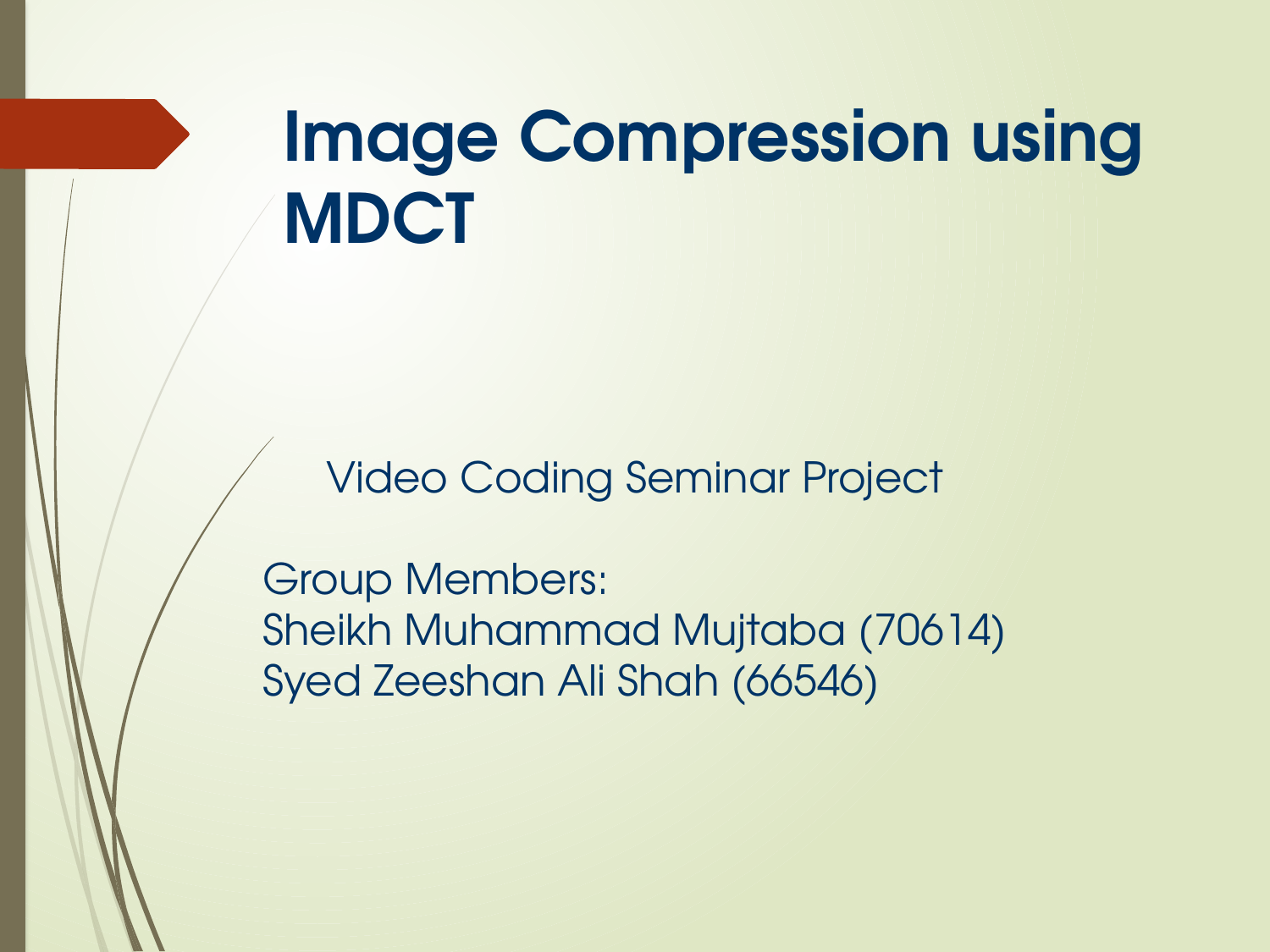

# Image Compression using MDCT
Video Coding Seminar Project

Group Members:
Sheikh Muhammad Mujtaba (70614)
Syed Zeeshan Ali Shah (66546)